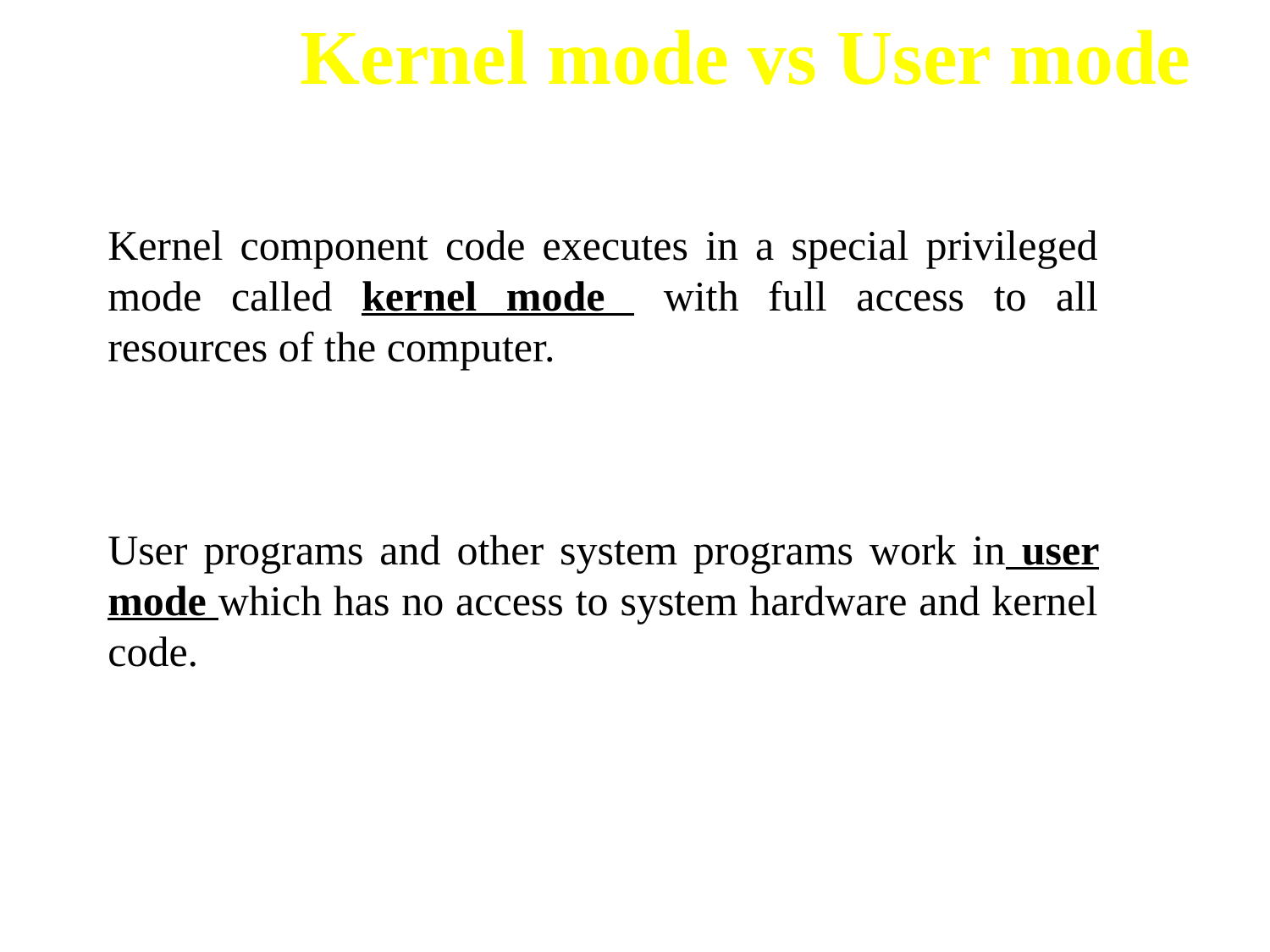

Kernel mode vs User mode
Kernel component code executes in a special privileged mode called kernel mode  with full access to all resources of the computer.

User programs and other system programs work in user mode which has no access to system hardware and kernel code.